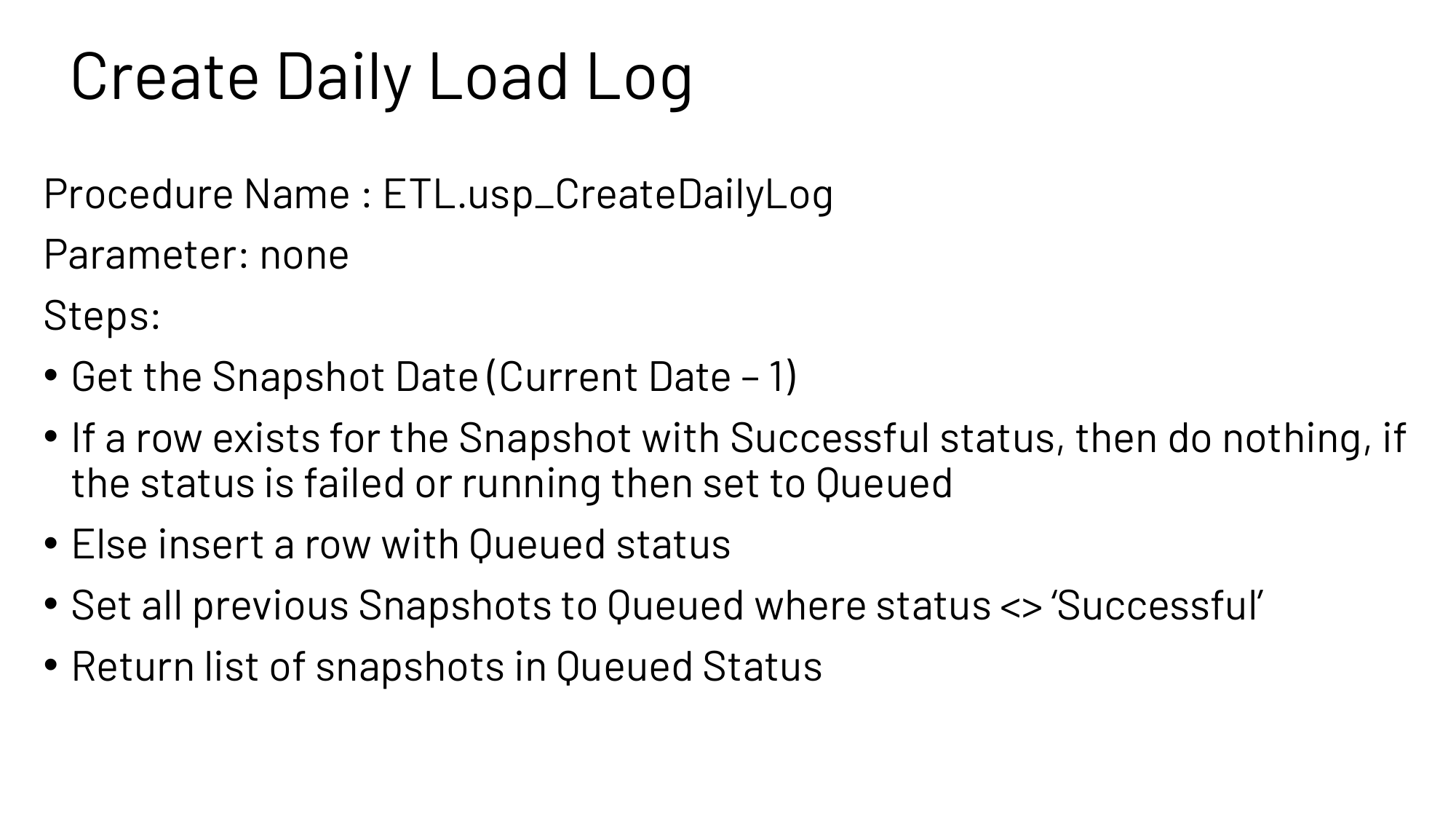

# Create Daily Load Log
Procedure Name : ETL.usp_CreateDailyLog
Parameter: none
Steps:
Get the Snapshot Date (Current Date – 1)
If a row exists for the Snapshot with Successful status, then do nothing, if the status is failed or running then set to Queued
Else insert a row with Queued status
Set all previous Snapshots to Queued where status <> ‘Successful’
Return list of snapshots in Queued Status